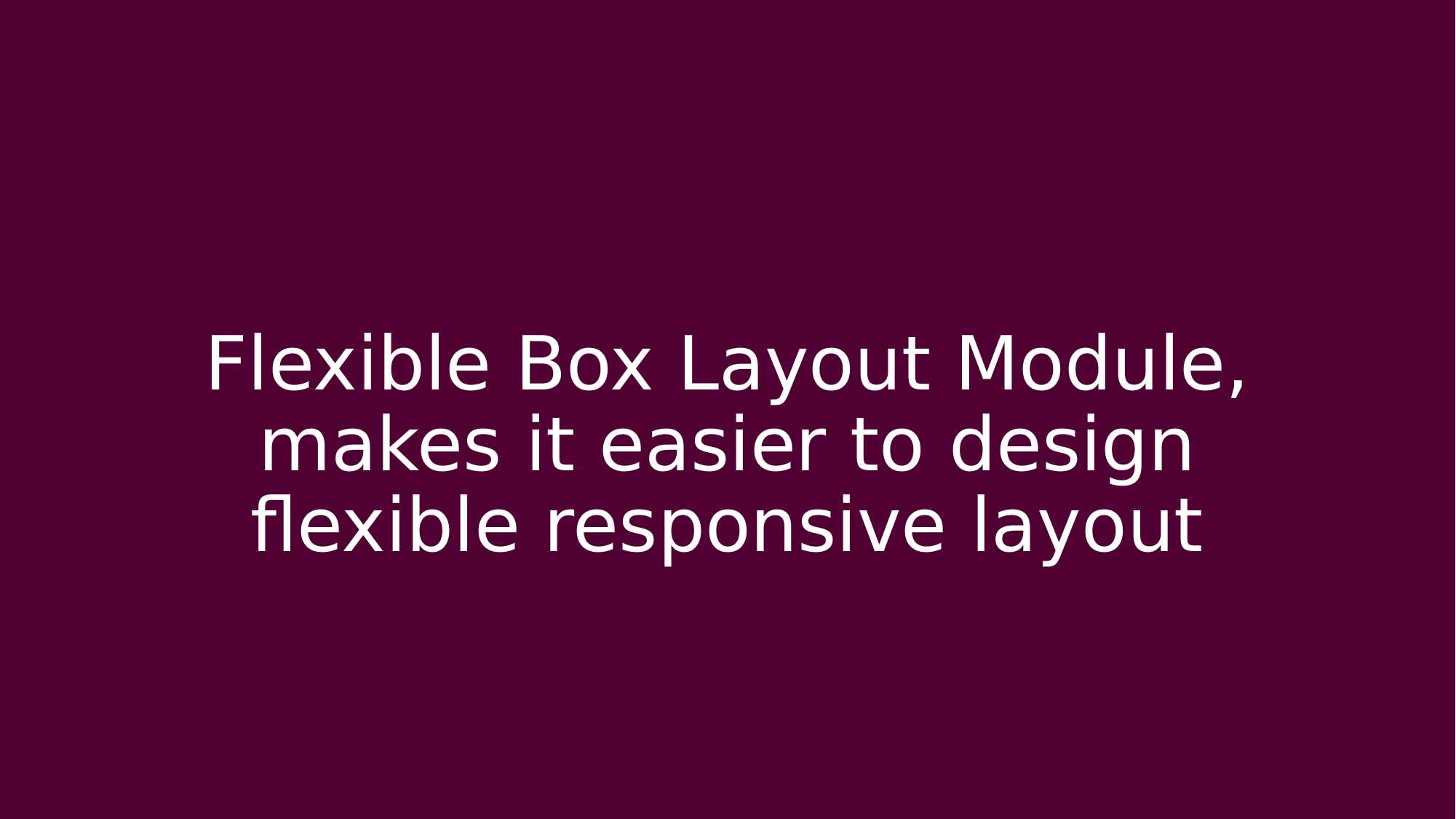

# Flexible Box Layout Module, makes it easier to design flexible responsive layout